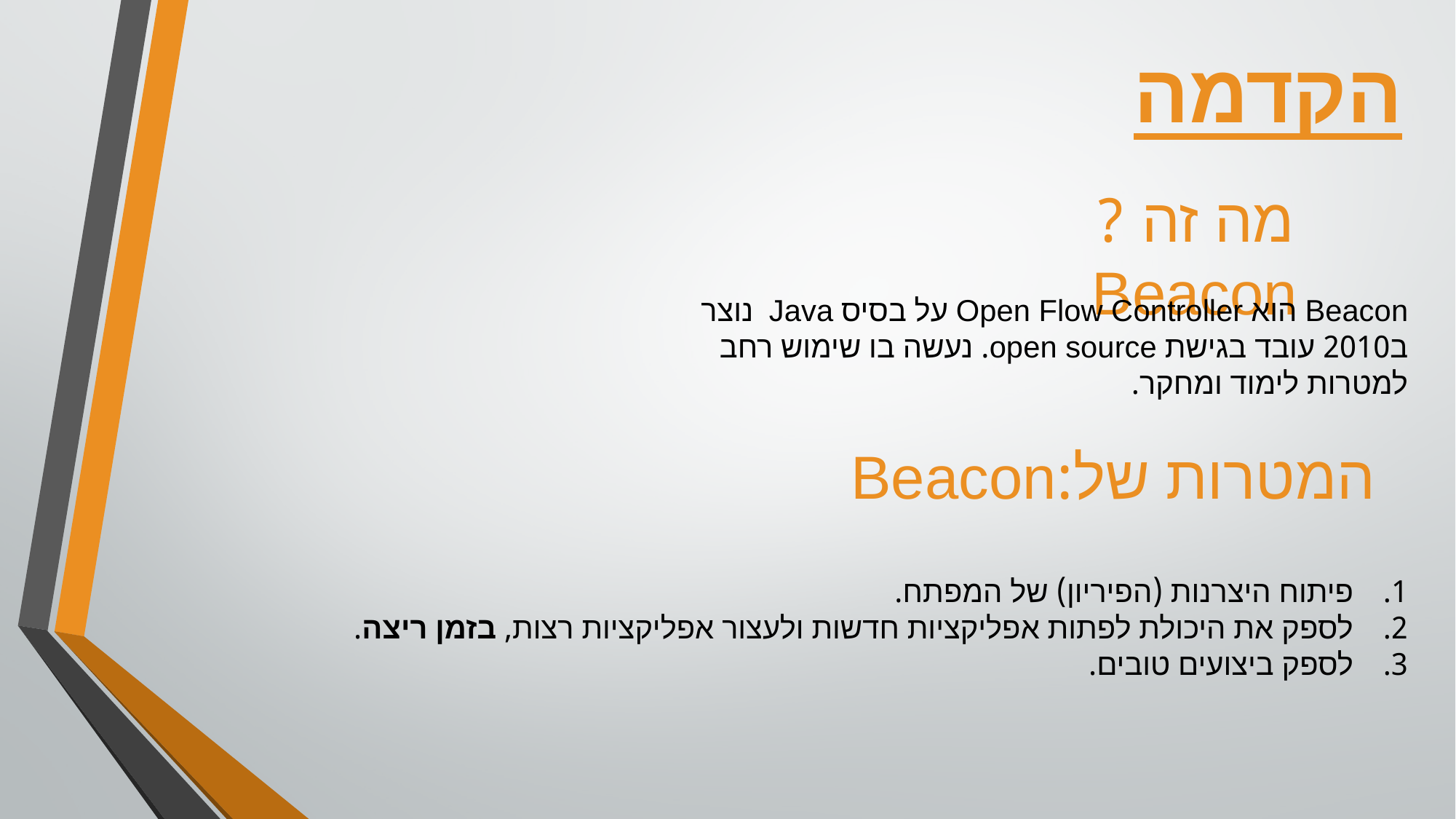

הקדמה
מה זה ?Beacon
Beacon הוא Open Flow Controller על בסיס Java  נוצר ב2010 עובד בגישת open source. נעשה בו שימוש רחב למטרות לימוד ומחקר.
המטרות של:Beacon
פיתוח היצרנות (הפיריון) של המפתח.
לספק את היכולת לפתות אפליקציות חדשות ולעצור אפליקציות רצות, בזמן ריצה.
לספק ביצועים טובים.